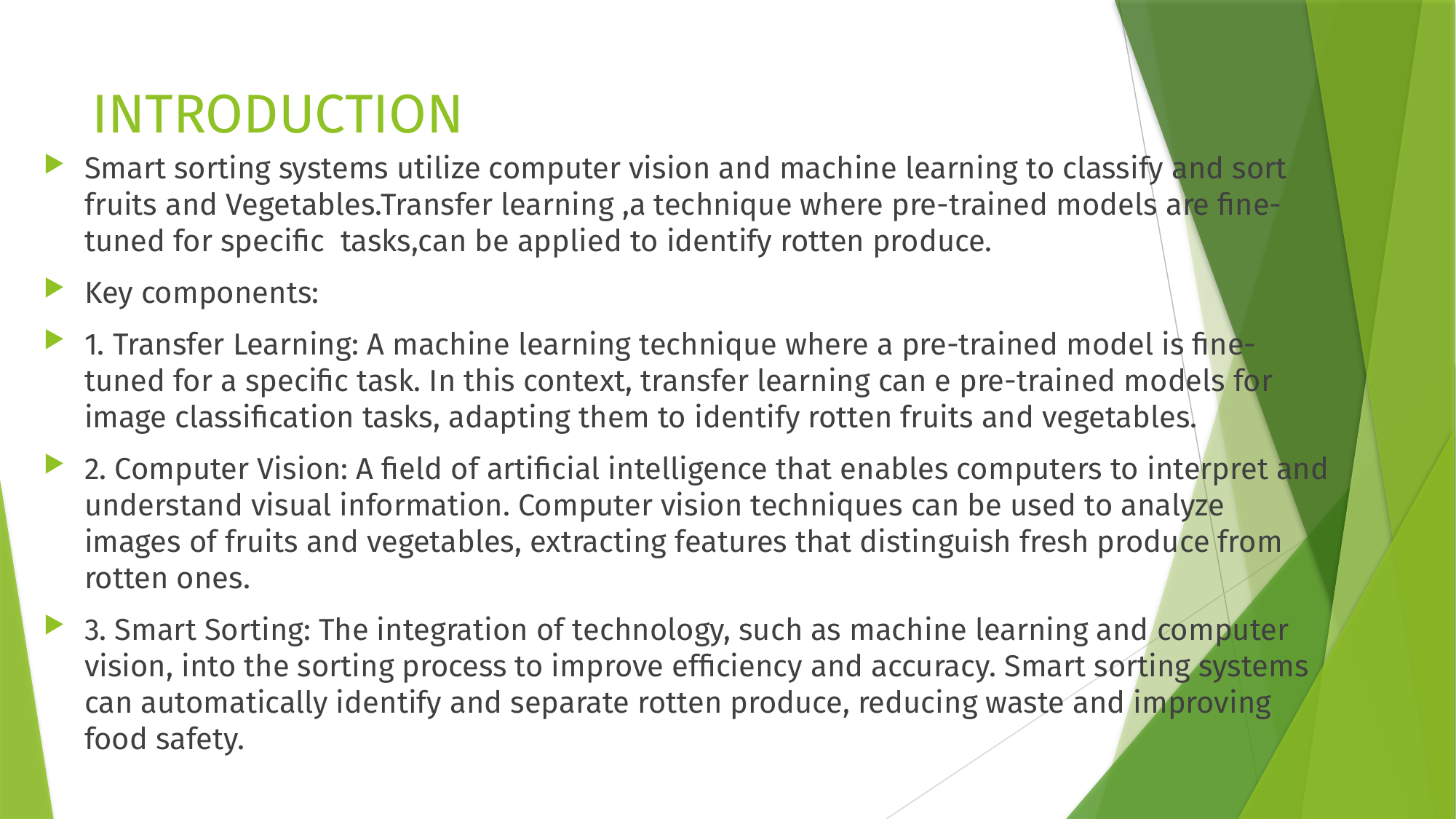

# INTRODUCTION
Smart sorting systems utilize computer vision and machine learning to classify and sort fruits and Vegetables.Transfer learning ,a technique where pre-trained models are fine-tuned for specific  tasks,can be applied to identify rotten produce.
Key components:
1. Transfer Learning: A machine learning technique where a pre-trained model is fine-tuned for a specific task. In this context, transfer learning can e pre-trained models for image classification tasks, adapting them to identify rotten fruits and vegetables.
2. Computer Vision: A field of artificial intelligence that enables computers to interpret and understand visual information. Computer vision techniques can be used to analyze images of fruits and vegetables, extracting features that distinguish fresh produce from rotten ones.
3. Smart Sorting: The integration of technology, such as machine learning and computer vision, into the sorting process to improve efficiency and accuracy. Smart sorting systems can automatically identify and separate rotten produce, reducing waste and improving food safety.